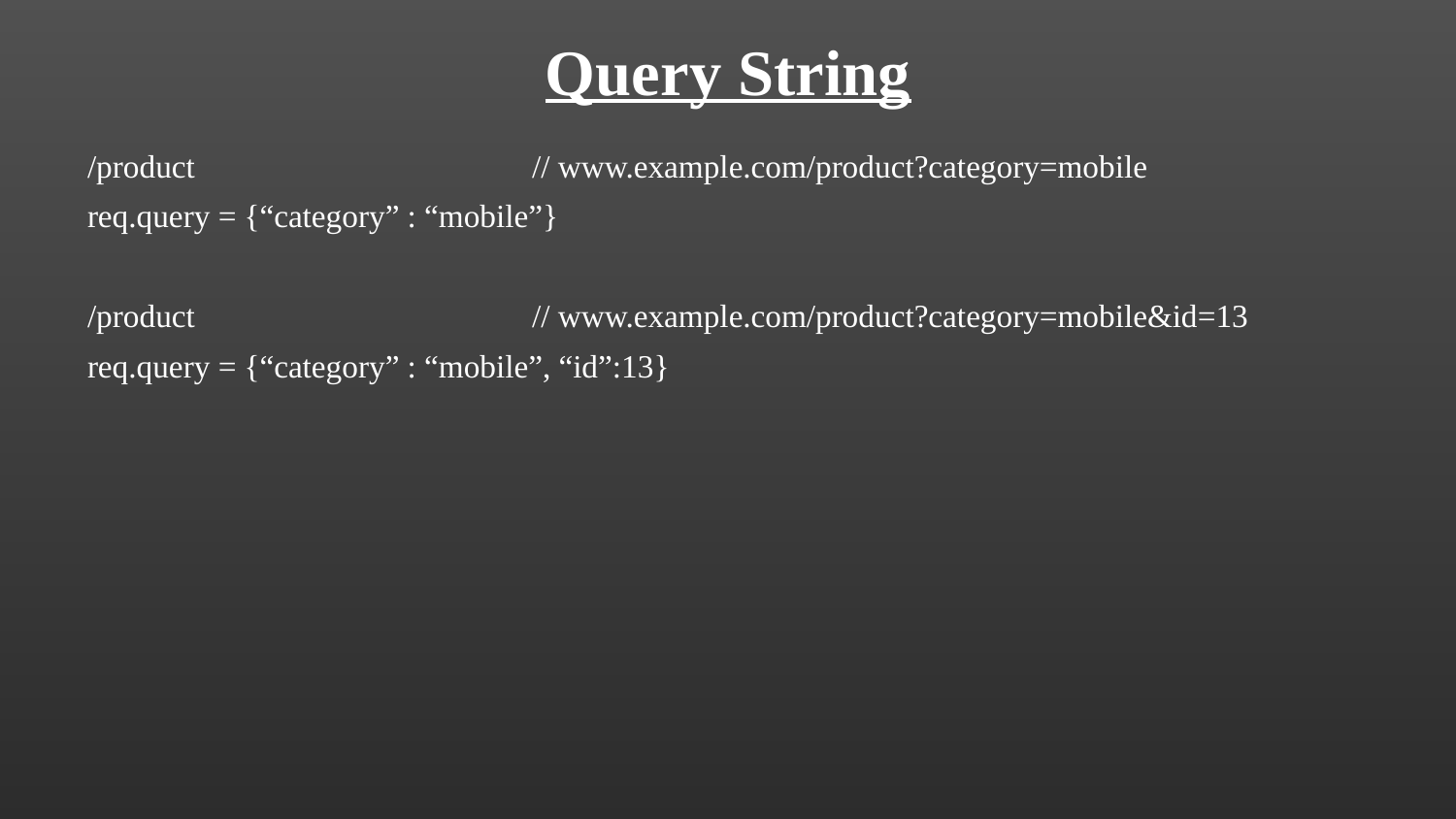

# Query String
/product			 // www.example.com/product?category=mobile
req.query = {“category” : “mobile”}

/product			 // www.example.com/product?category=mobile&id=13
req.query = {“category” : “mobile”, “id”:13}